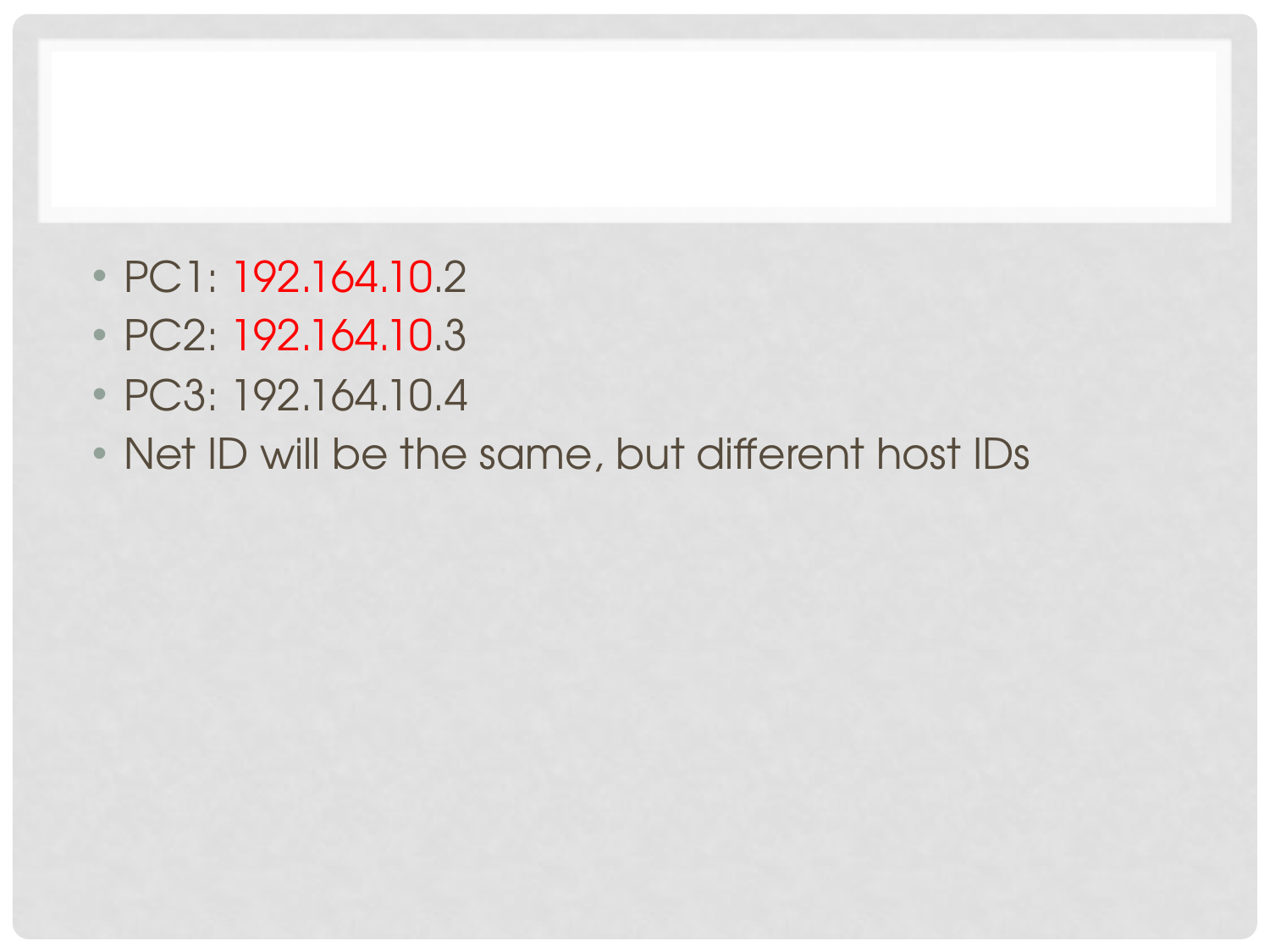

#
PC1: 192.164.10.2
PC2: 192.164.10.3
PC3: 192.164.10.4
Net ID will be the same, but different host IDs